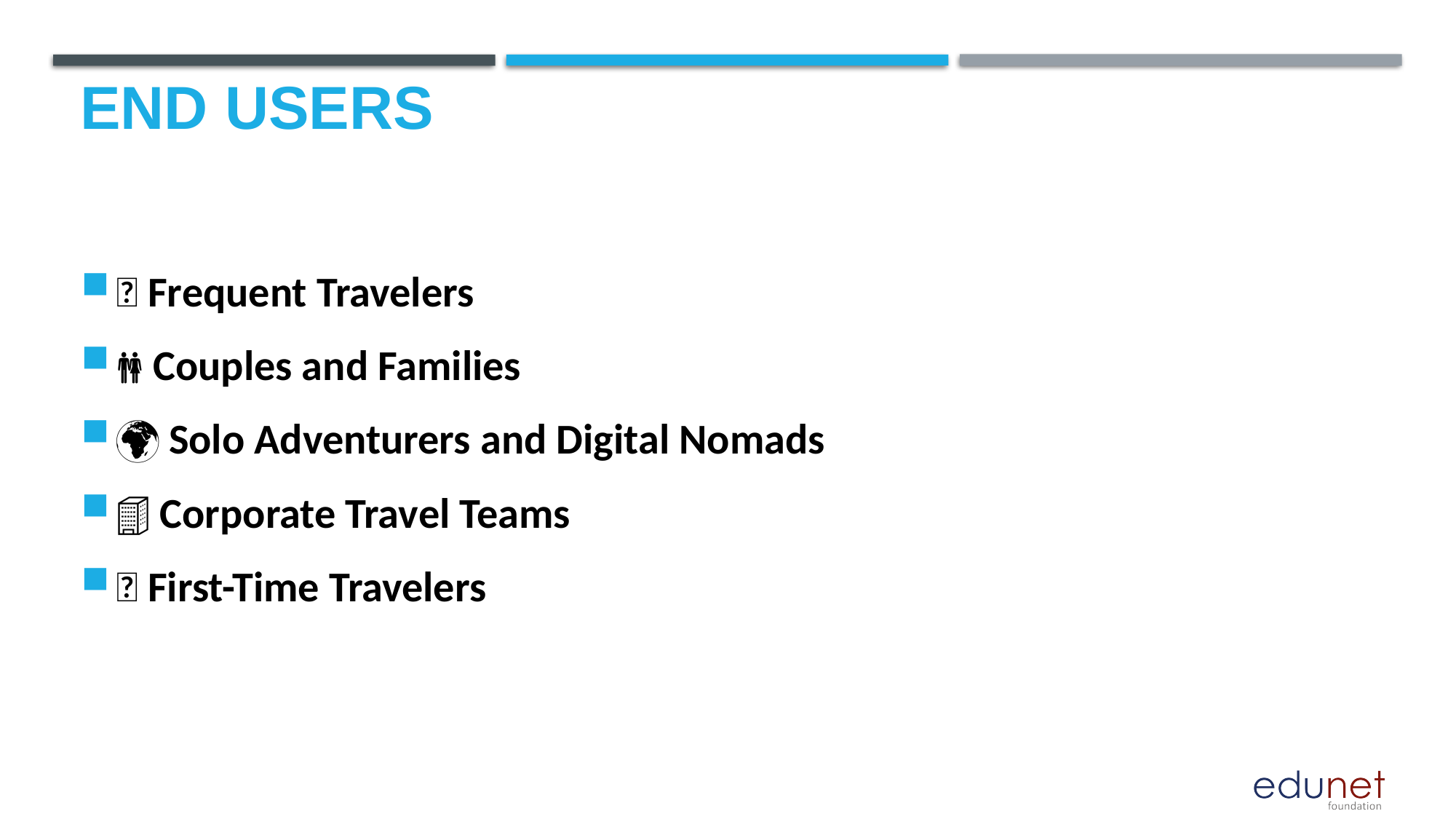

# End users
🧳 Frequent Travelers
👫 Couples and Families
🌍 Solo Adventurers and Digital Nomads
🏢 Corporate Travel Teams
🧭 First-Time Travelers